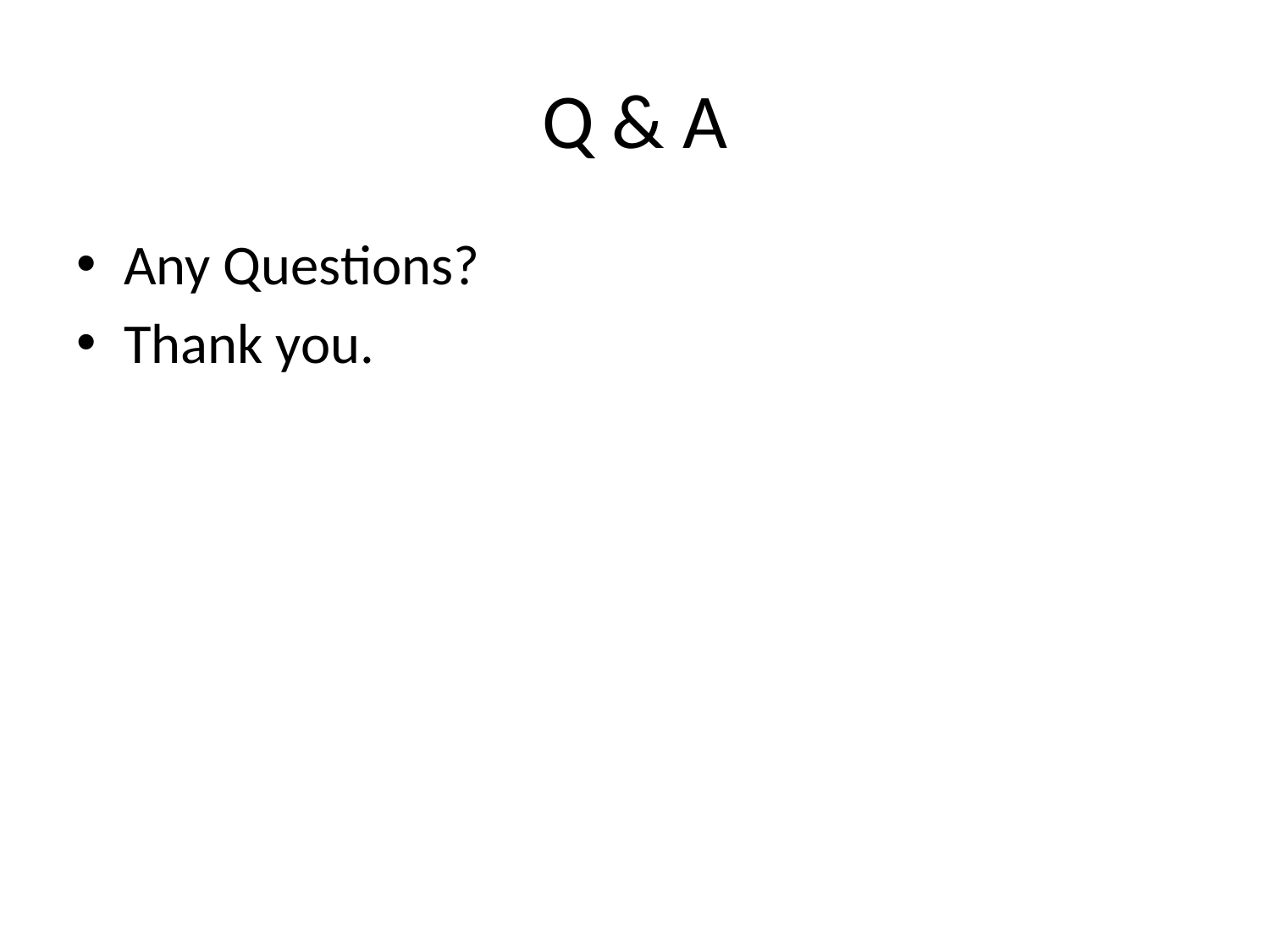

# Q & A
Any Questions?
Thank you.